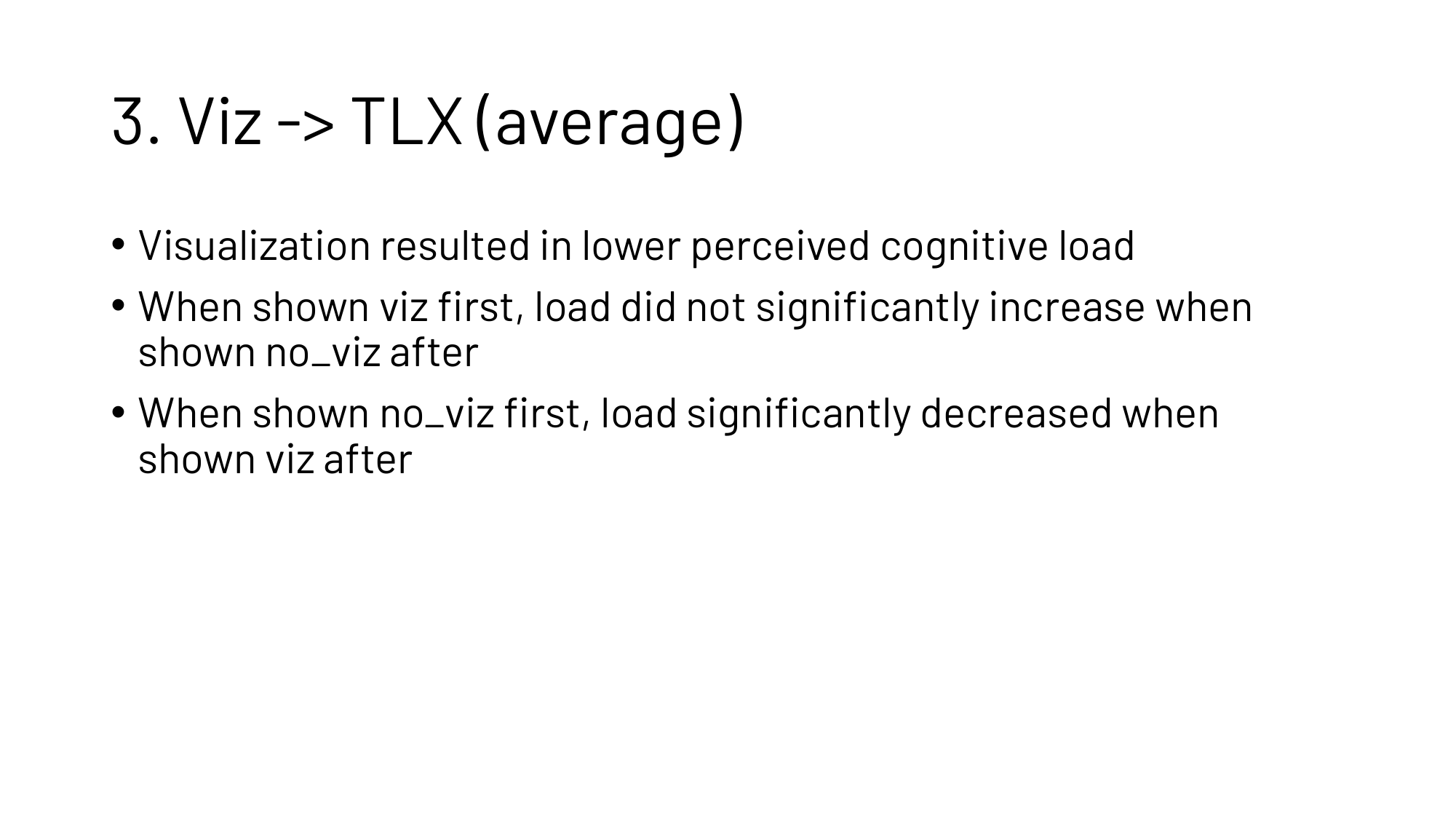

# 3. Viz -> TLX (average)
Visualization resulted in lower perceived cognitive load
When shown viz first, load did not significantly increase when shown no_viz after
When shown no_viz first, load significantly decreased when shown viz after